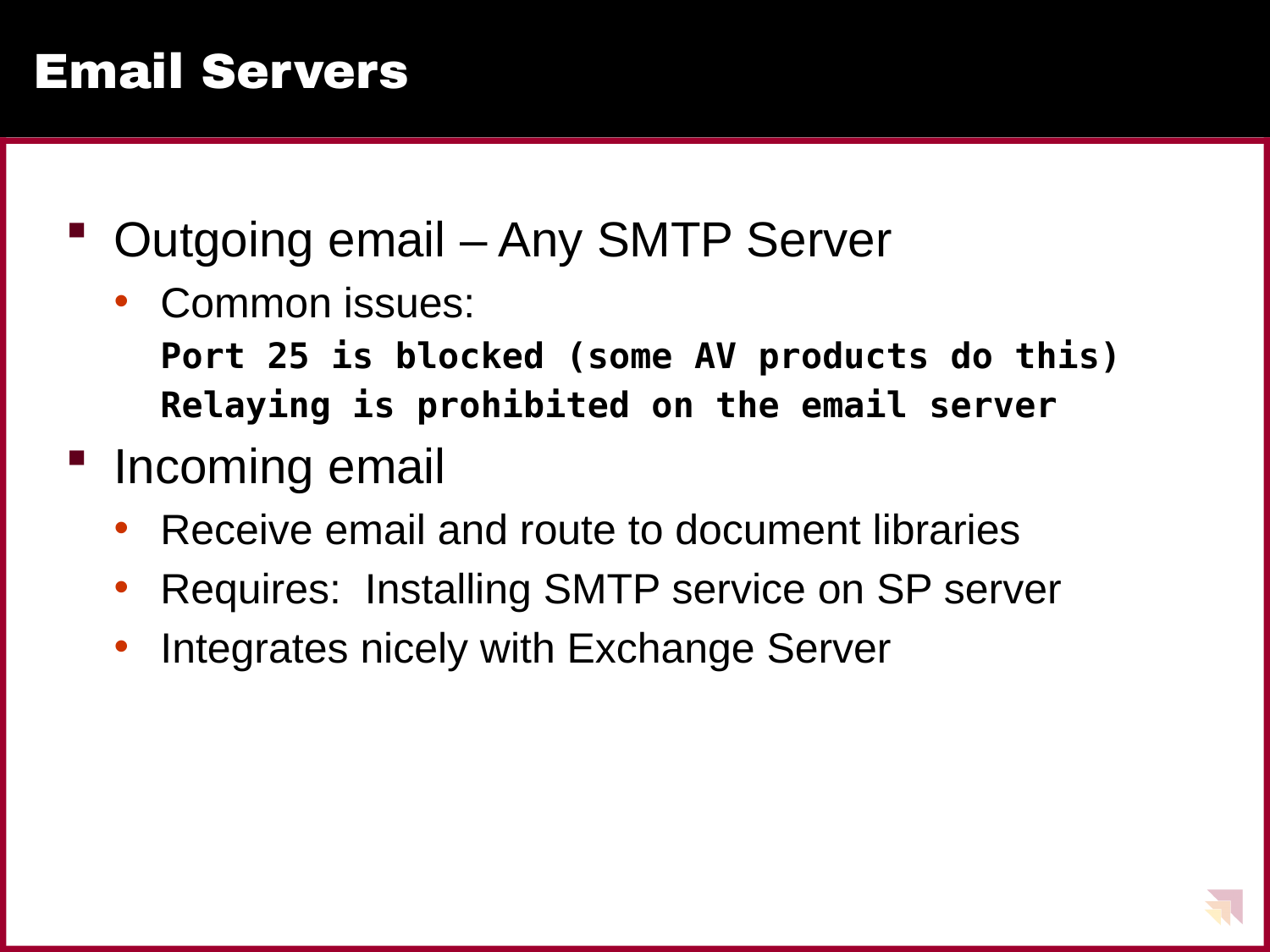

# Email Servers
Outgoing email – Any SMTP Server
Common issues:
Port 25 is blocked (some AV products do this)
Relaying is prohibited on the email server
Incoming email
Receive email and route to document libraries
Requires:  Installing SMTP service on SP server
Integrates nicely with Exchange Server